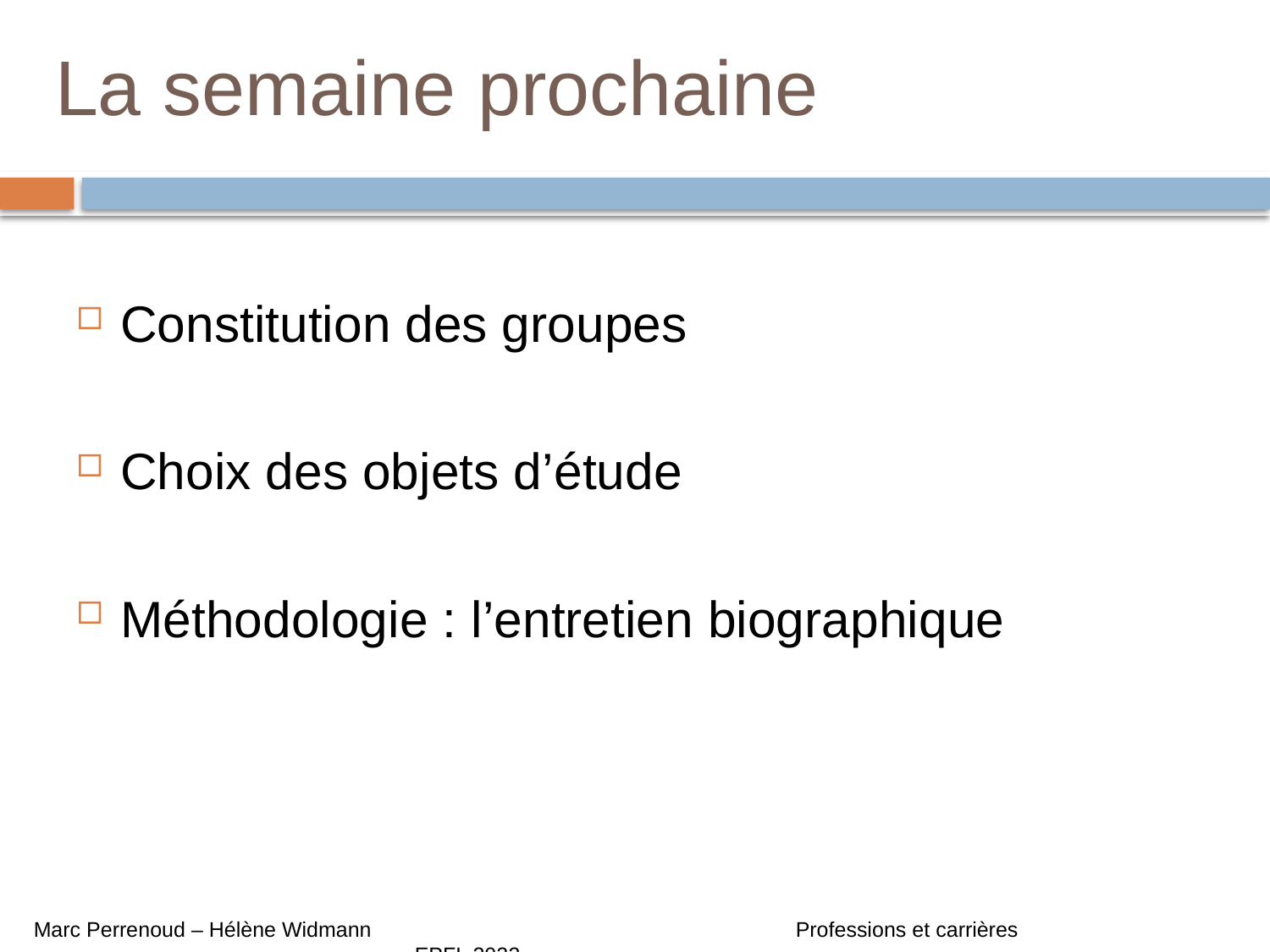

# La semaine prochaine

Constitution des groupes

Choix des objets d’étude

Méthodologie : l’entretien biographique

Marc Perrenoud – Hélène Widmann				Professions et carrières 					EPFL 2023